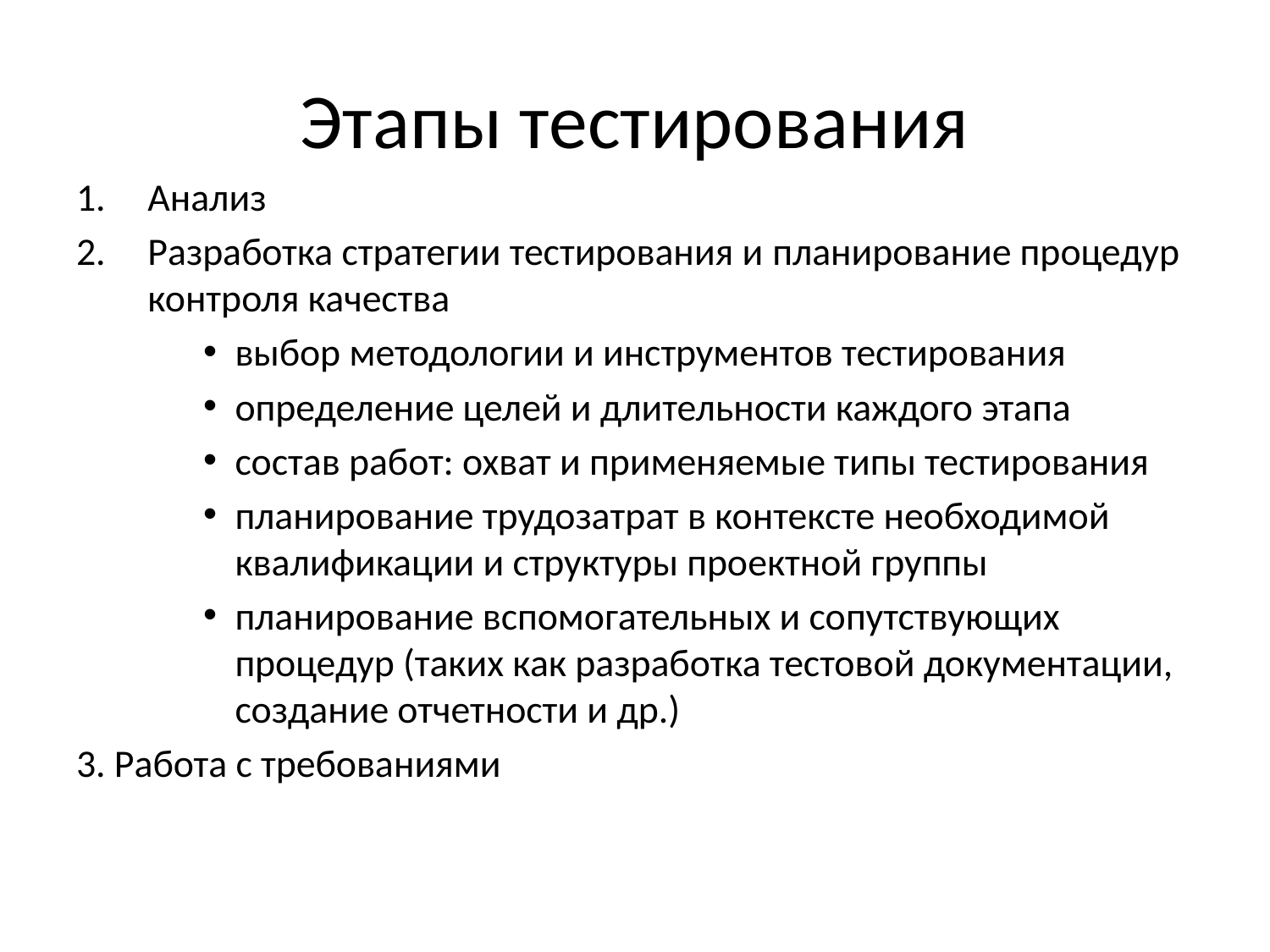

# Этапы тестирования
Анализ
Разработка стратегии тестирования и планирование процедур контроля качества
выбор методологии и инструментов тестирования
определение целей и длительности каждого этапа
состав работ: охват и применяемые типы тестирования
планирование трудозатрат в контексте необходимой квалификации и структуры проектной группы
планирование вспомогательных и сопутствующих процедур (таких как разработка тестовой документации, создание отчетности и др.)
3. Работа с требованиями